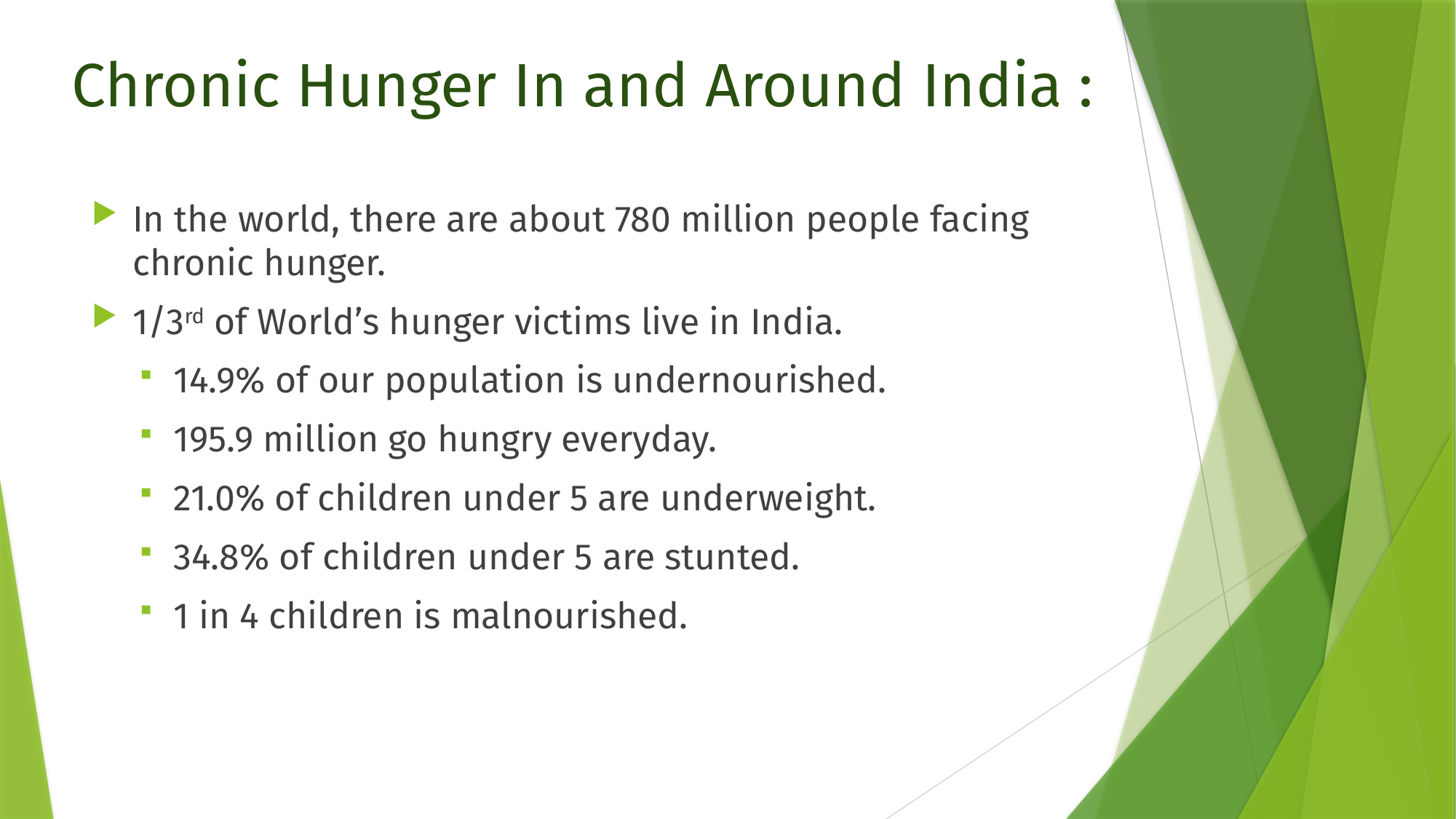

# Chronic Hunger In and Around India :
In the world, there are about 780 million people facing chronic hunger.
1/3rd of World’s hunger victims live in India.
14.9% of our population is undernourished.
195.9 million go hungry everyday.
21.0% of children under 5 are underweight.
34.8% of children under 5 are stunted.
1 in 4 children is malnourished.